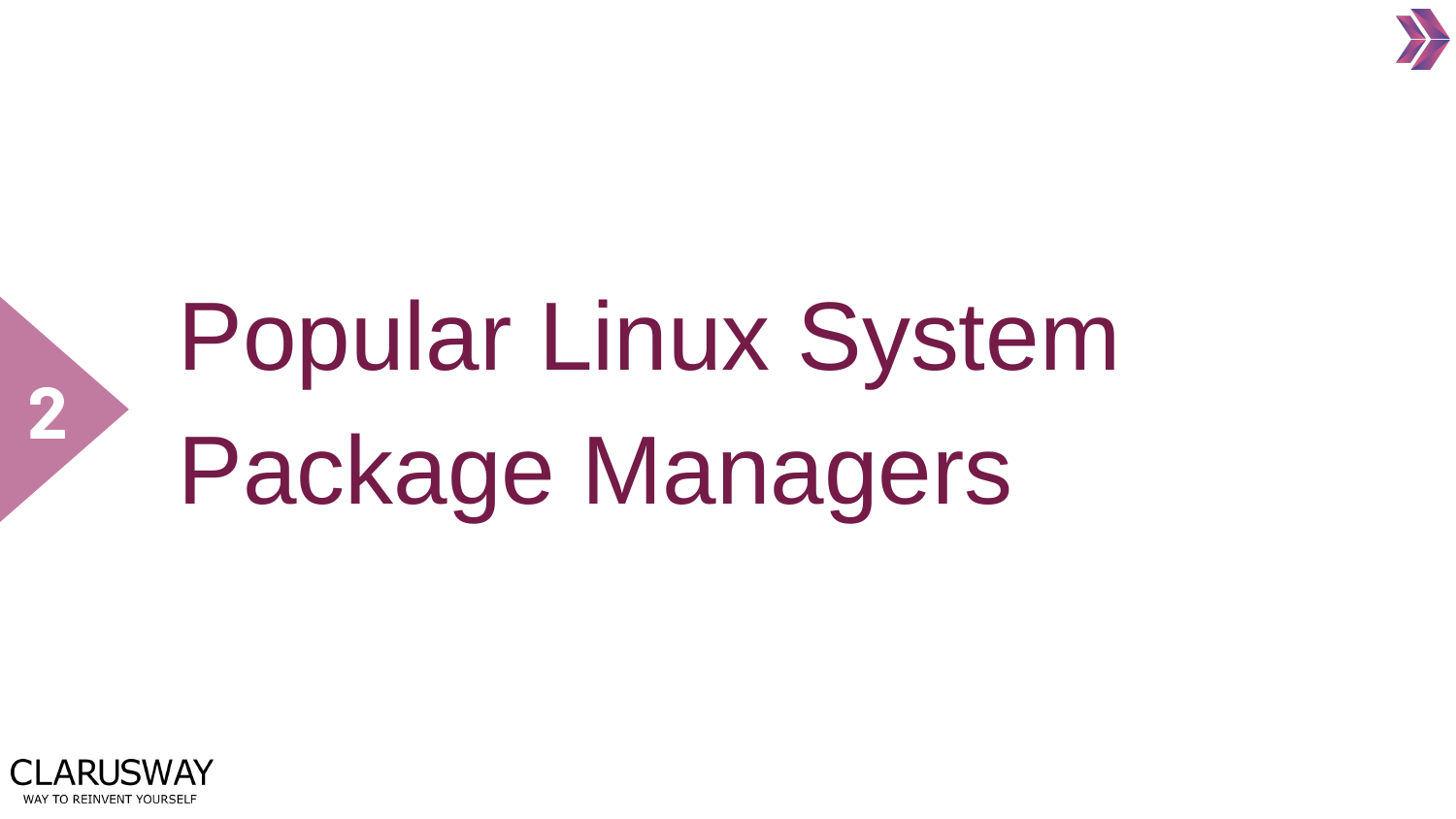

# Popular Linux System Package Managers
2